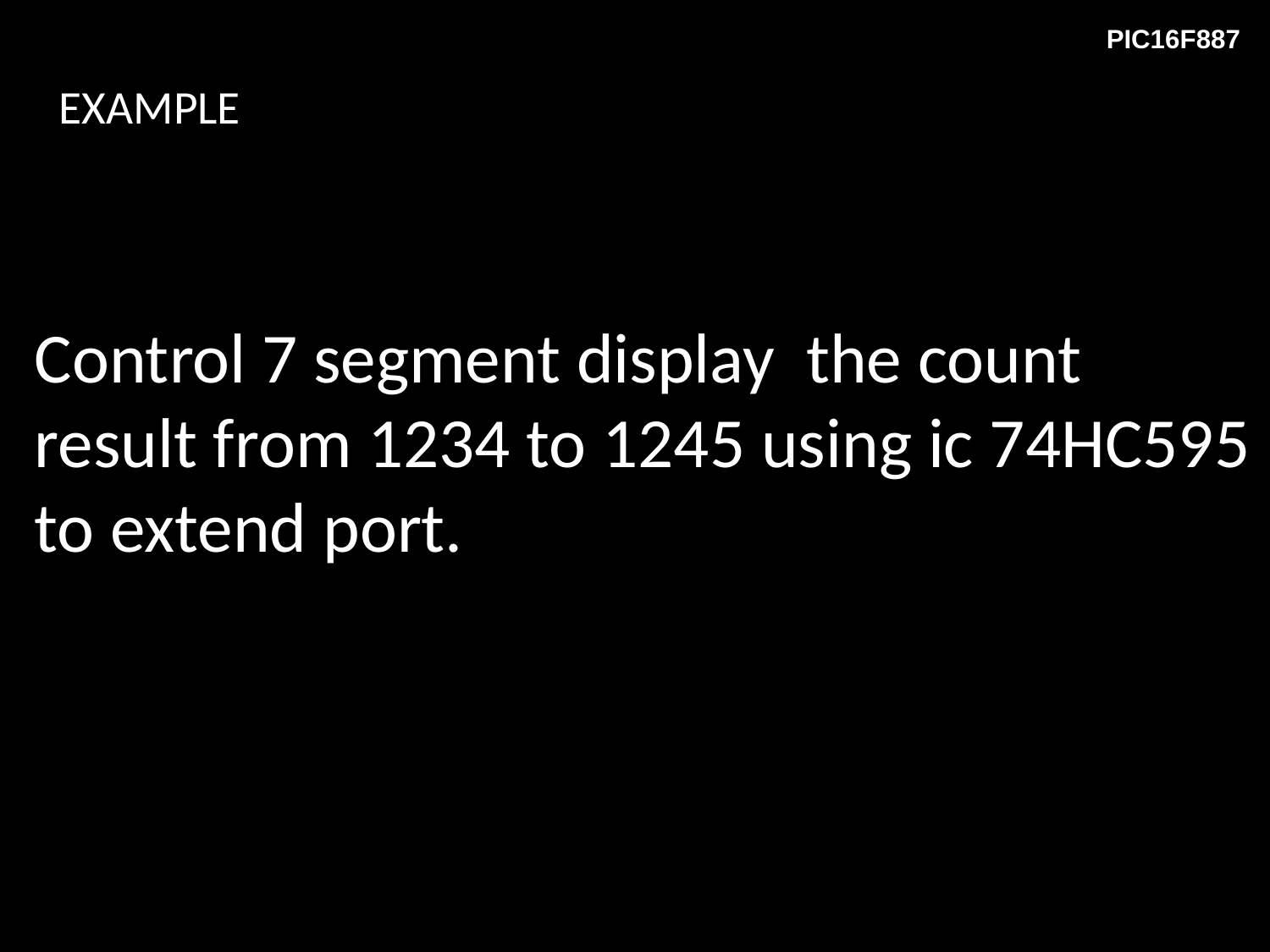

# EXAMPLE

Control 7 segment display  the count result from 1234 to 1245 using ic 74HC595 to extend port.